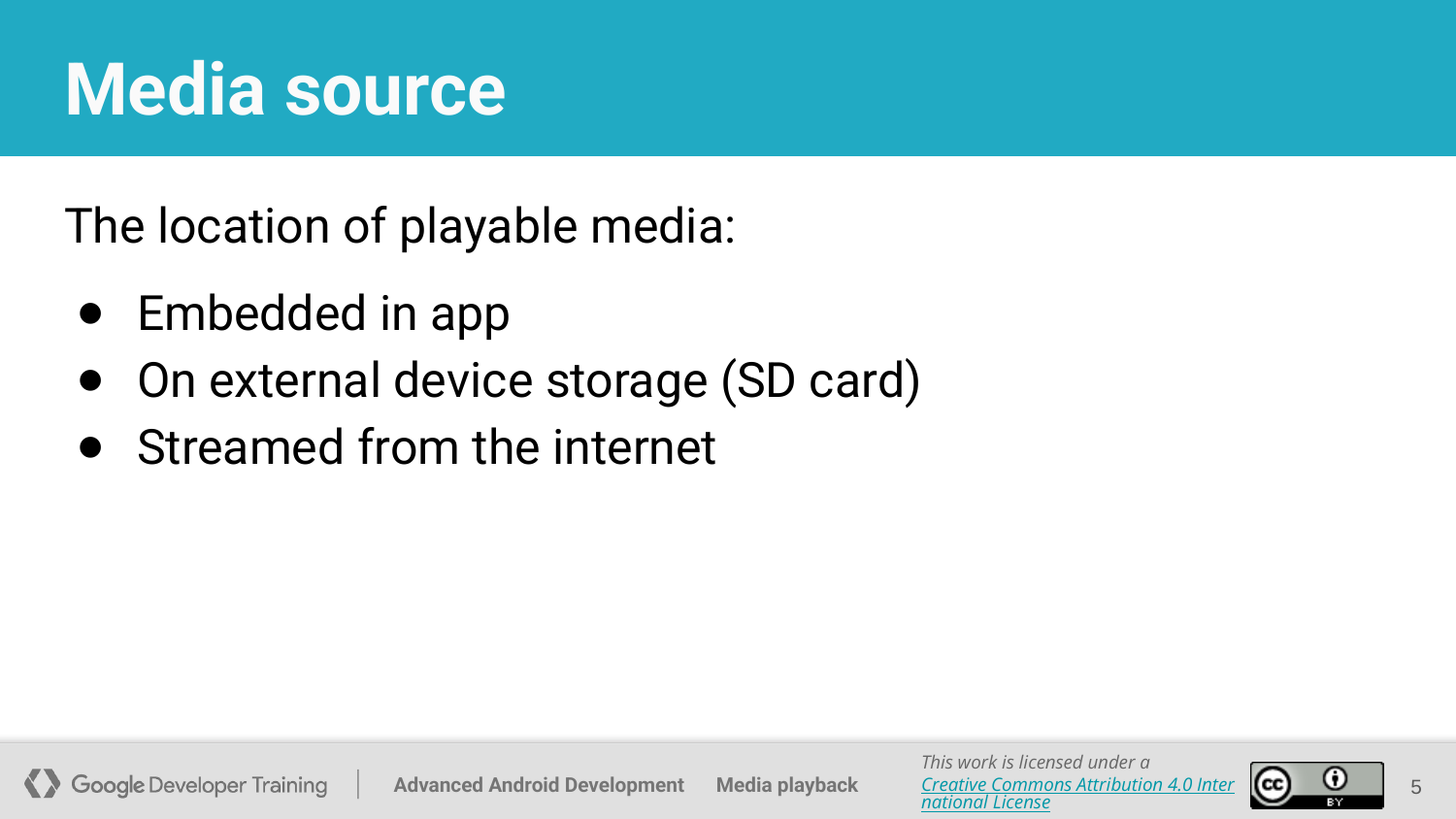

# Media source
The location of playable media:
Embedded in app
On external device storage (SD card)
Streamed from the internet
5